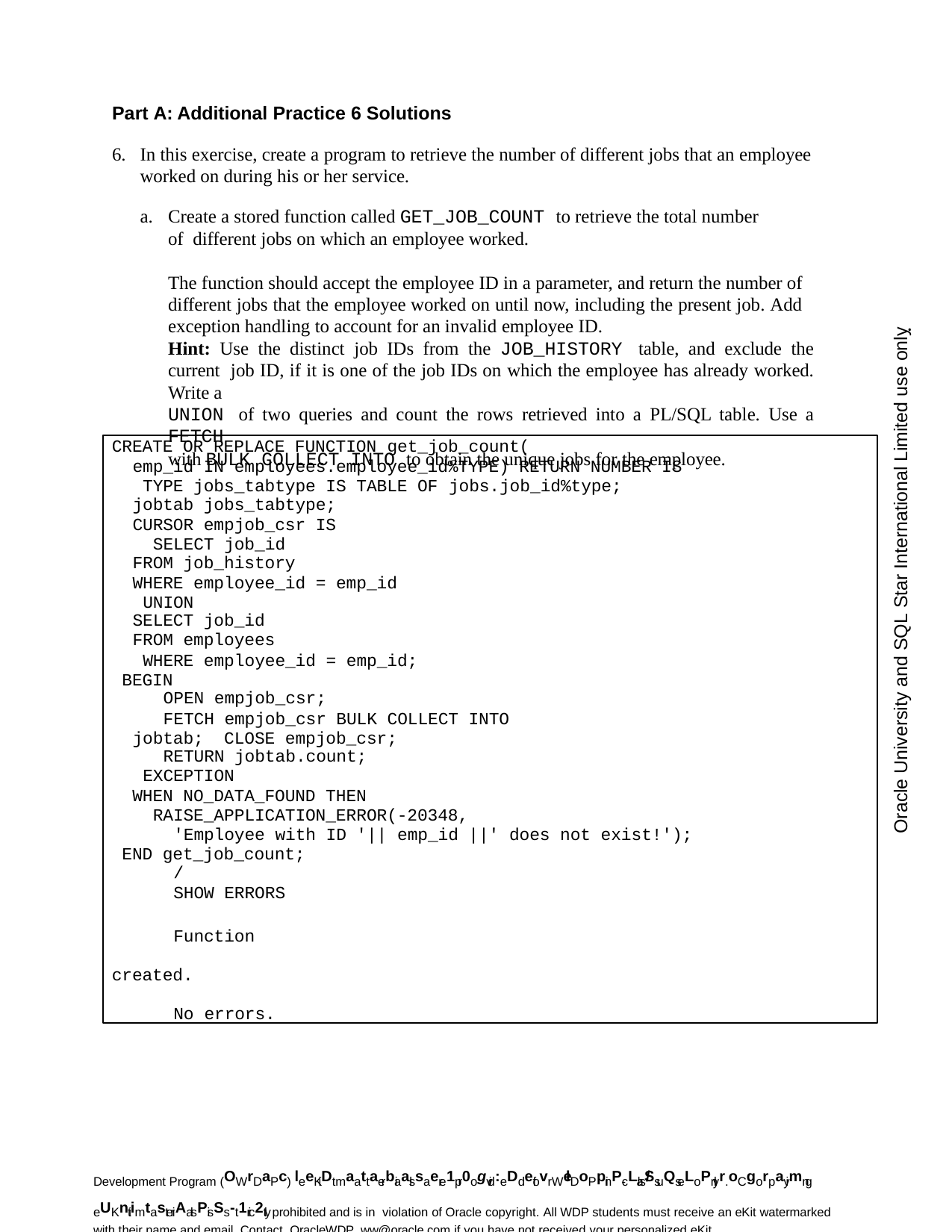

Part A: Additional Practice 6 Solutions

In this exercise, create a program to retrieve the number of different jobs that an employee  worked on during his or her service.
Create a stored function called GET_JOB_COUNT to retrieve the total number of  different jobs on which an employee worked.

The function should accept the employee ID in a parameter, and return the number of  different jobs that the employee worked on until now, including the present job. Add  exception handling to account for an invalid employee ID.
Hint: Use the distinct job IDs from the JOB_HISTORY table, and exclude the current  job ID, if it is one of the job IDs on which the employee has already worked. Write a
UNION of two queries and count the rows retrieved into a PL/SQL table. Use a FETCH
with BULK COLLECT INTO to obtain the unique jobs for the employee.
Oracle University and SQL Star International Limited use onlyฺ
CREATE OR REPLACE FUNCTION get_job_count(
emp_id IN employees.employee_id%TYPE) RETURN NUMBER IS  TYPE jobs_tabtype IS TABLE OF jobs.job_id%type;
jobtab jobs_tabtype;
CURSOR empjob_csr IS  SELECT job_id
FROM job_history
WHERE employee_id = emp_id  UNION
SELECT job_id
FROM employees
WHERE employee_id = emp_id;  BEGIN
OPEN empjob_csr;
FETCH empjob_csr BULK COLLECT INTO jobtab;  CLOSE empjob_csr;
RETURN jobtab.count;
EXCEPTION
WHEN NO_DATA_FOUND THEN  RAISE_APPLICATION_ERROR(-20348,
'Employee with ID '|| emp_id ||' does not exist!');  END get_job_count;
/
SHOW ERRORS
Function created.
No errors.
Development Program (OWrDaPc) leeKiDt maattaerbiaalssaere 1pr0ogvid:eDd efovr WelDoPpinP-cLlas/Ss uQseLoPnlyr.oCgorpayimng eUKnit imtasteriAalsPisSs-t1ric2tly prohibited and is in  violation of Oracle copyright. All WDP students must receive an eKit watermarked with their name and email. Contact  OracleWDP_ww@oracle.com if you have not received your personalized eKit.